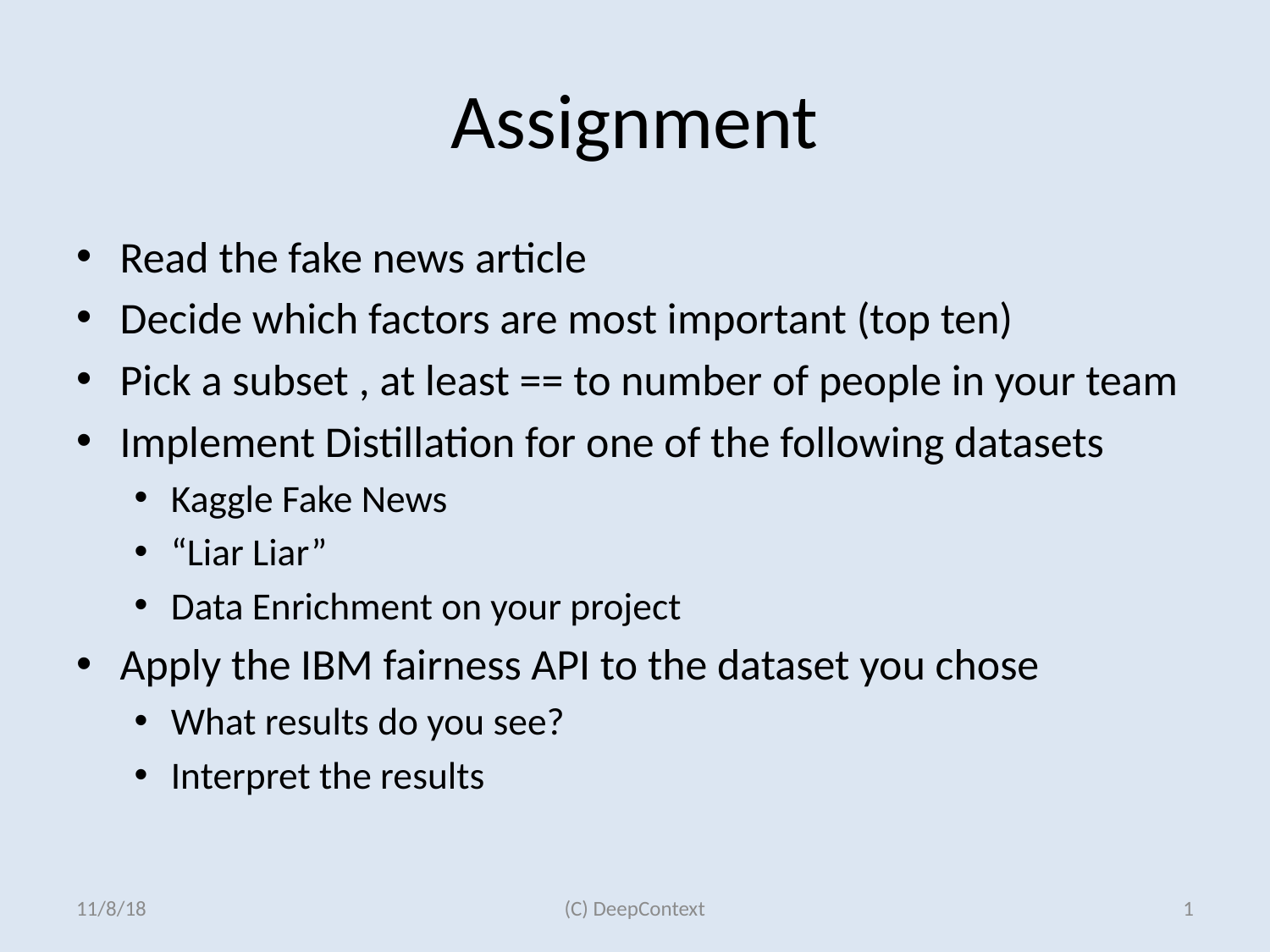

# Assignment
Read the fake news article
Decide which factors are most important (top ten)
Pick a subset , at least == to number of people in your team
Implement Distillation for one of the following datasets
Kaggle Fake News
“Liar Liar”
Data Enrichment on your project
Apply the IBM fairness API to the dataset you chose
What results do you see?
Interpret the results

11/8/18
(C) DeepContext
1